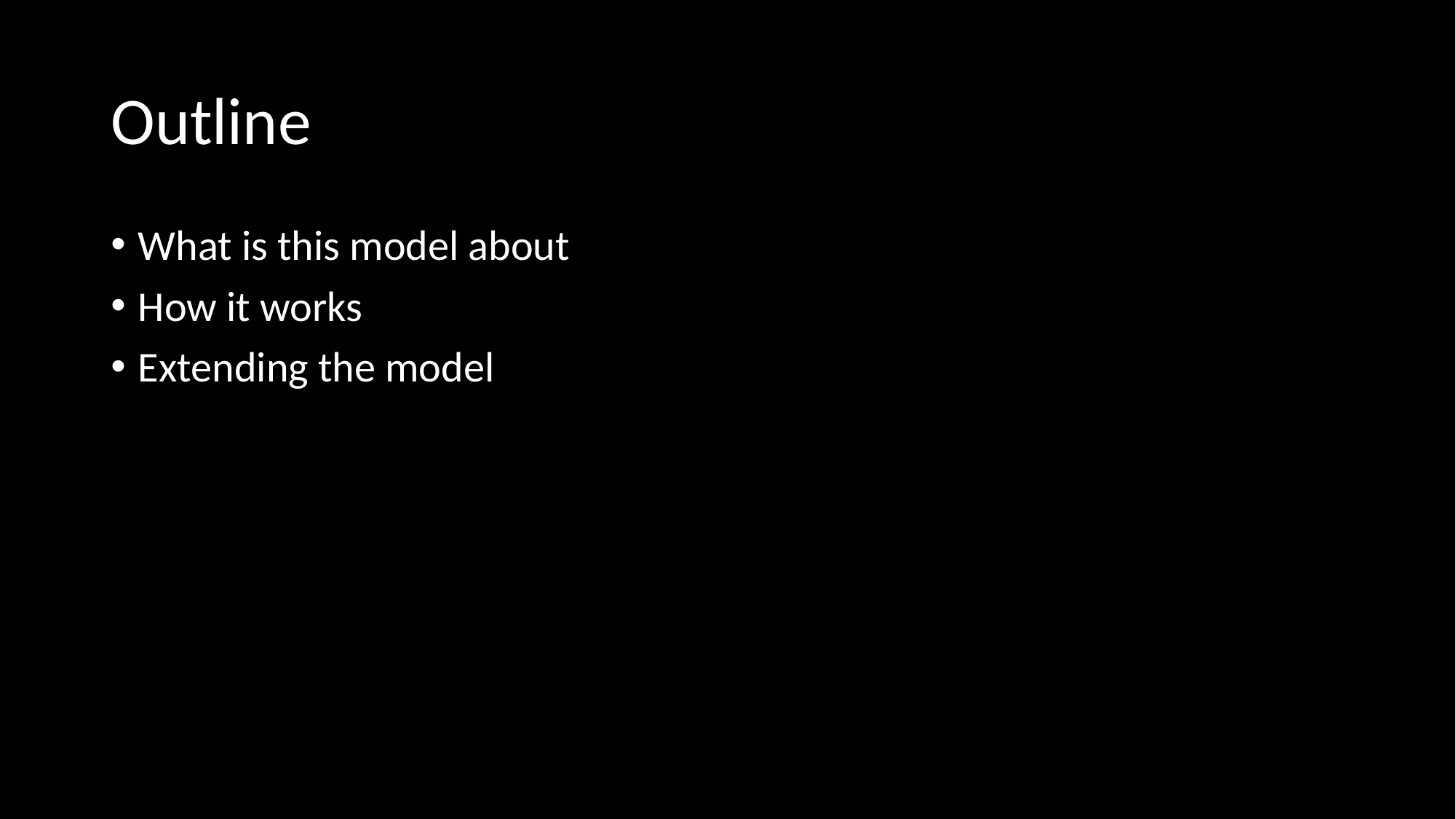

# Outline
What is this model about
How it works
Extending the model